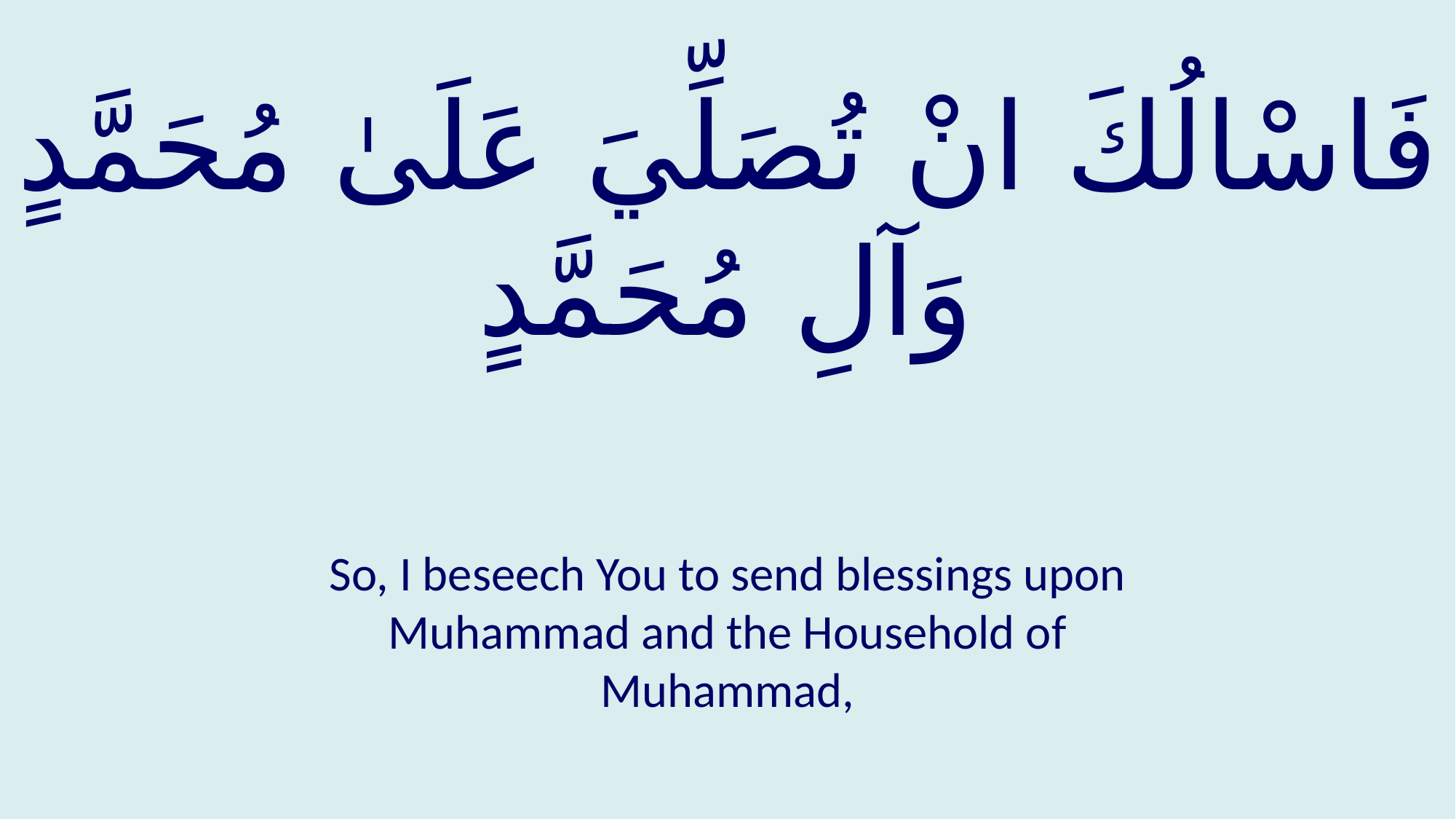

# فَاسْالُكَ انْ تُصَلِّيَ عَلَىٰ مُحَمَّدٍ وَآلِ مُحَمَّدٍ
So, I beseech You to send blessings upon Muhammad and the Household of Muhammad,